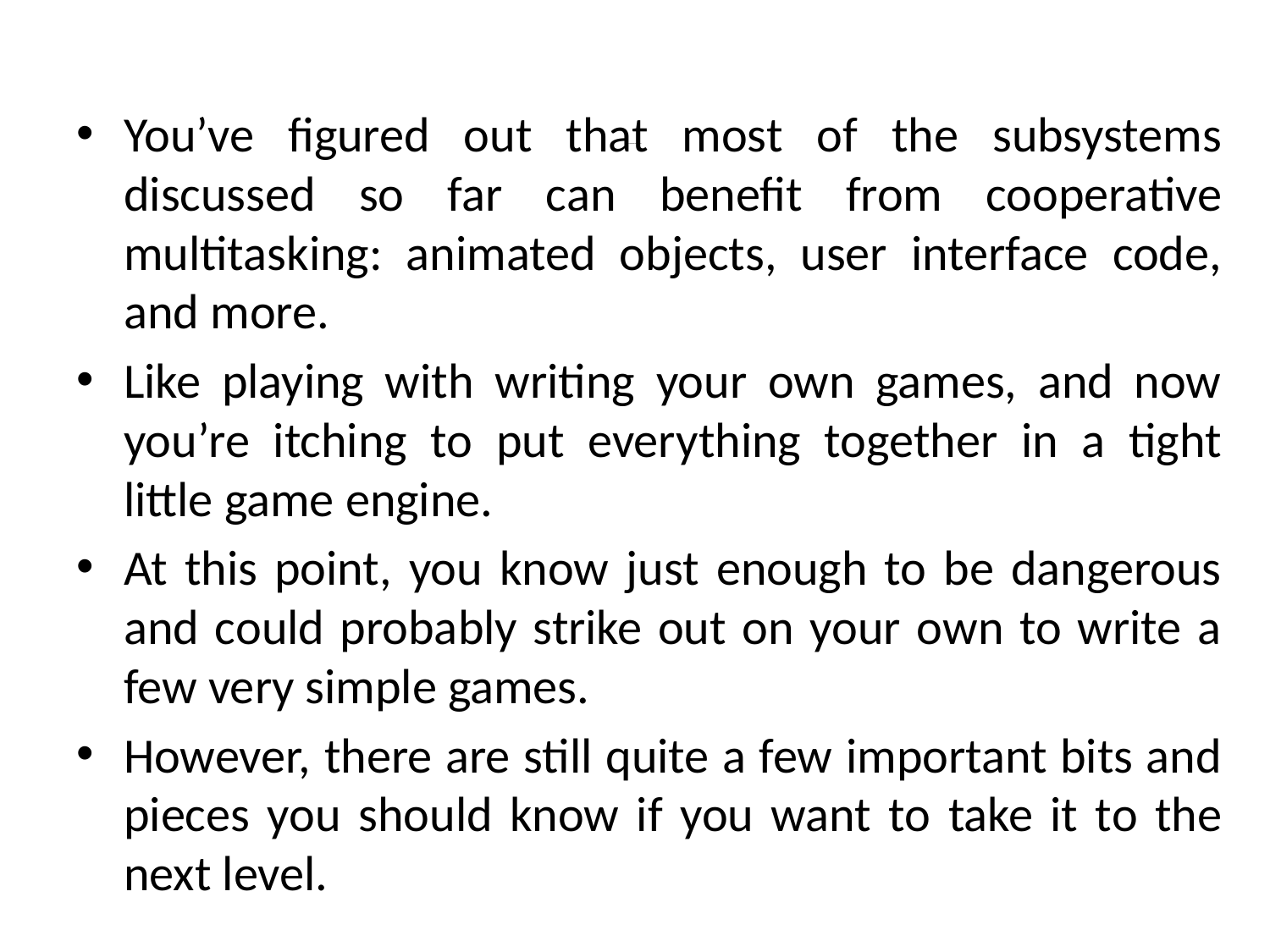

You’ve figured out that most of the subsystems discussed so far can benefit from cooperative multitasking: animated objects, user interface code, and more.
Like playing with writing your own games, and now you’re itching to put everything together in a tight little game engine.
At this point, you know just enough to be dangerous and could probably strike out on your own to write a few very simple games.
However, there are still quite a few important bits and pieces you should know if you want to take it to the next level.

# Can I Make a Game Yet?